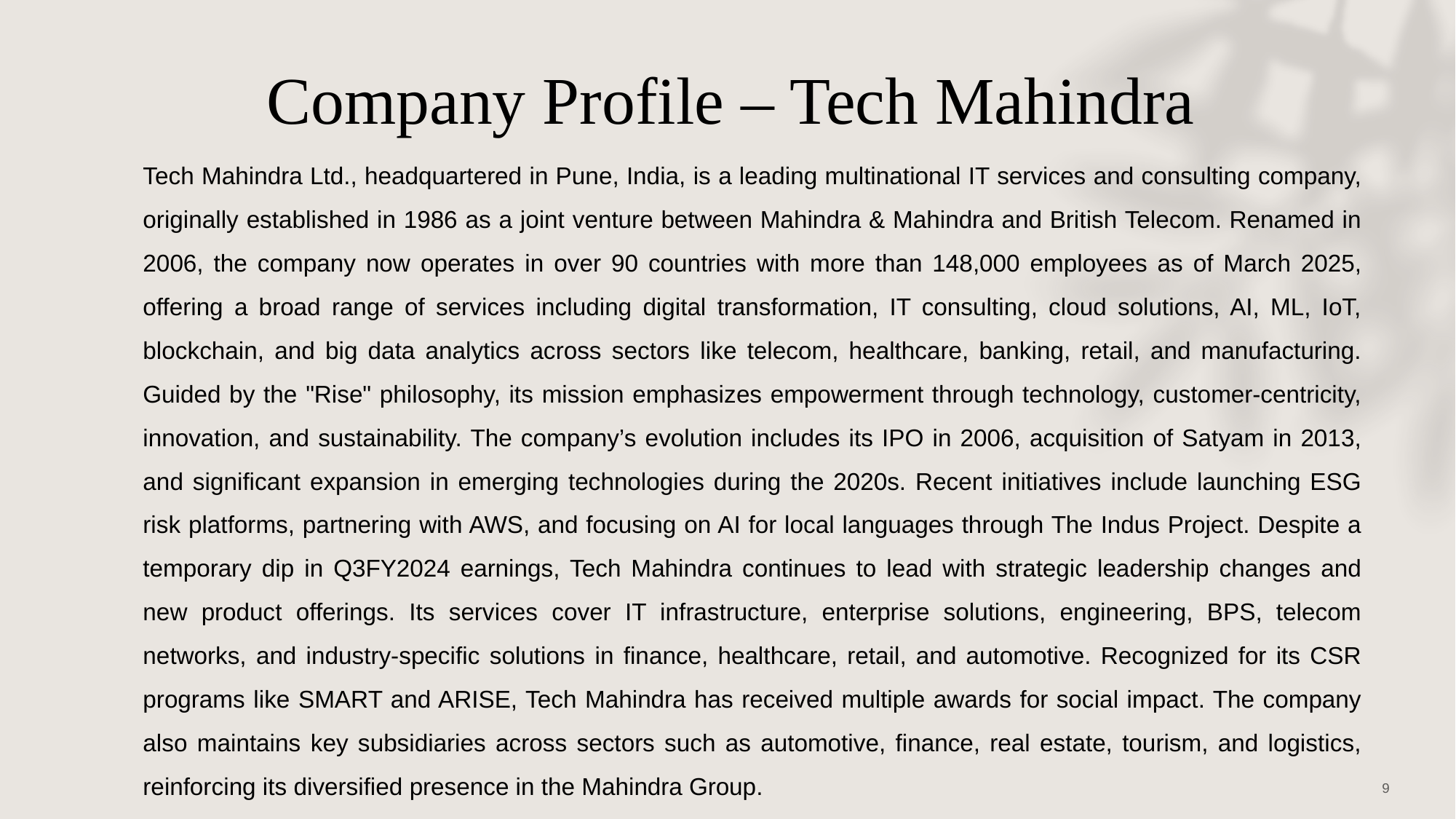

Company Profile – Tech Mahindra
Tech Mahindra Ltd., headquartered in Pune, India, is a leading multinational IT services and consulting company, originally established in 1986 as a joint venture between Mahindra & Mahindra and British Telecom. Renamed in 2006, the company now operates in over 90 countries with more than 148,000 employees as of March 2025, offering a broad range of services including digital transformation, IT consulting, cloud solutions, AI, ML, IoT, blockchain, and big data analytics across sectors like telecom, healthcare, banking, retail, and manufacturing. Guided by the "Rise" philosophy, its mission emphasizes empowerment through technology, customer-centricity, innovation, and sustainability. The company’s evolution includes its IPO in 2006, acquisition of Satyam in 2013, and significant expansion in emerging technologies during the 2020s. Recent initiatives include launching ESG risk platforms, partnering with AWS, and focusing on AI for local languages through The Indus Project. Despite a temporary dip in Q3FY2024 earnings, Tech Mahindra continues to lead with strategic leadership changes and new product offerings. Its services cover IT infrastructure, enterprise solutions, engineering, BPS, telecom networks, and industry-specific solutions in finance, healthcare, retail, and automotive. Recognized for its CSR programs like SMART and ARISE, Tech Mahindra has received multiple awards for social impact. The company also maintains key subsidiaries across sectors such as automotive, finance, real estate, tourism, and logistics, reinforcing its diversified presence in the Mahindra Group.

9